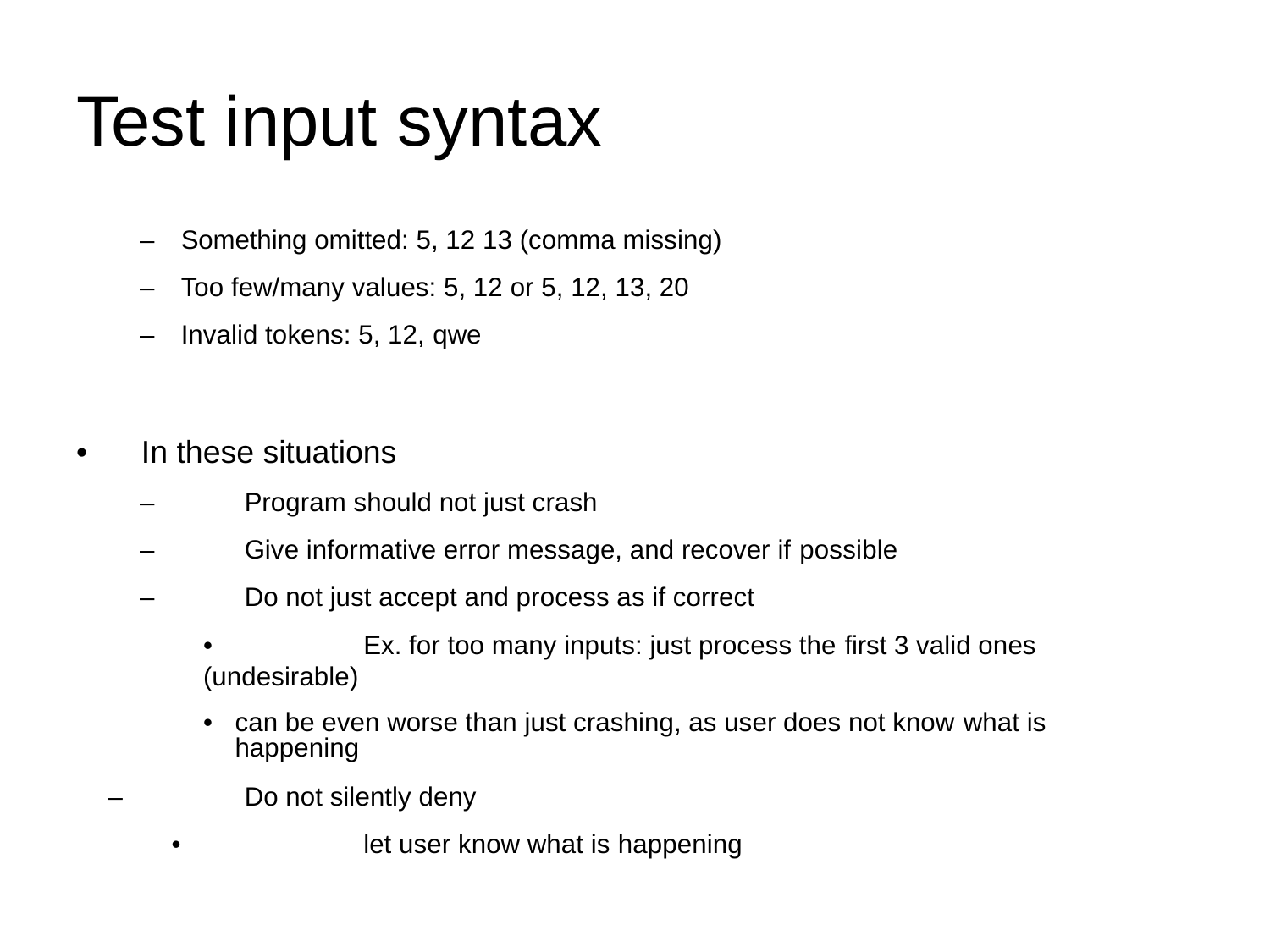

# Test input syntax
– 	Something omitted: 5, 12 13 (comma missing)
– 	Too few/many values: 5, 12 or 5, 12, 13, 20
– 	Invalid tokens: 5, 12, qwe
• 	In these situations
– 	Program should not just crash
– 	Give informative error message, and recover if possible
– 	Do not just accept and process as if correct
• 	Ex. for too many inputs: just process the first 3 valid ones (undesirable)
• 	can be even worse than just crashing, as user does not know what is  happening
– 	Do not silently deny
• 	let user know what is happening